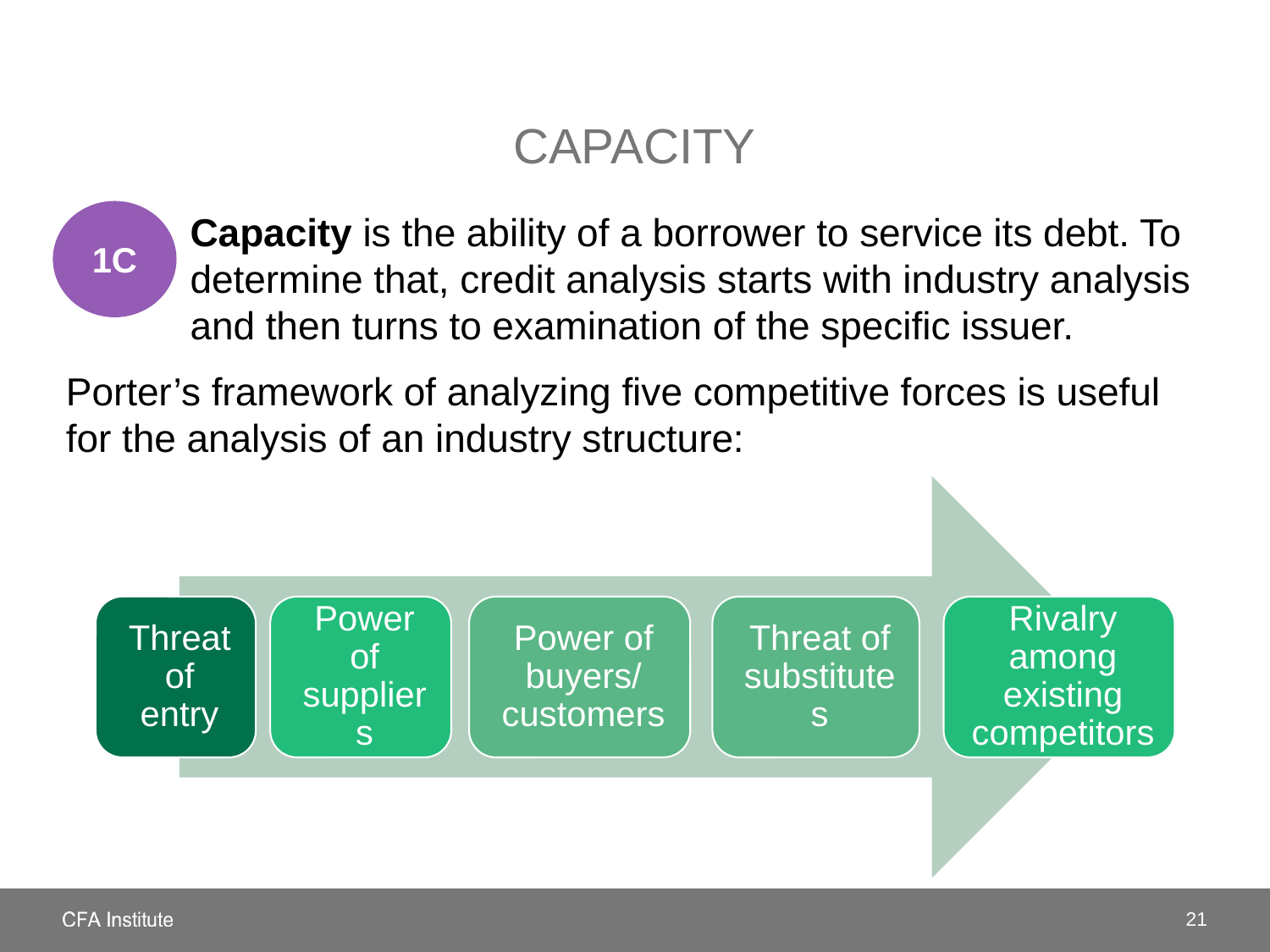

# capacity
1C
	Capacity is the ability of a borrower to service its debt. To determine that, credit analysis starts with industry analysis and then turns to examination of the specific issuer.
Porter’s framework of analyzing five competitive forces is useful for the analysis of an industry structure:
Threat of entry
Power of suppliers
Power of buyers/ customers
Threat of substitutes
Rivalry among existing competitors
21